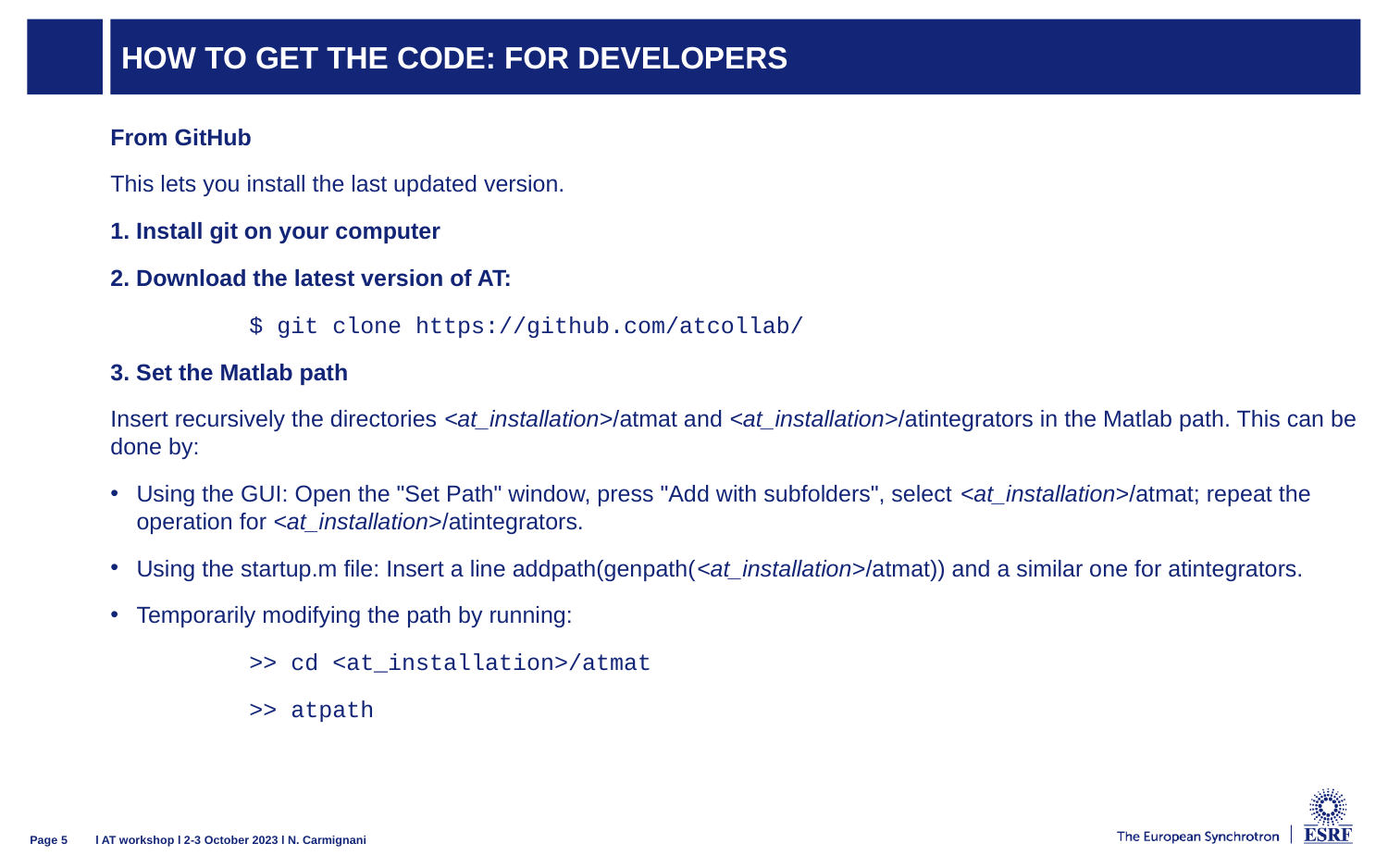

# How to get the code: for developers
From GitHub
This lets you install the last updated version.
1. Install git on your computer
2. Download the latest version of AT:
	$ git clone https://github.com/atcollab/
3. Set the Matlab path
Insert recursively the directories <at_installation>/atmat and <at_installation>/atintegrators in the Matlab path. This can be done by:
Using the GUI: Open the "Set Path" window, press "Add with subfolders", select <at_installation>/atmat; repeat the operation for <at_installation>/atintegrators.
Using the startup.m file: Insert a line addpath(genpath(<at_installation>/atmat)) and a similar one for atintegrators.
Temporarily modifying the path by running:
	>> cd <at_installation>/atmat
	>> atpath

l AT workshop l 2-3 October 2023 l N. Carmignani
Page 5
03/10/2023